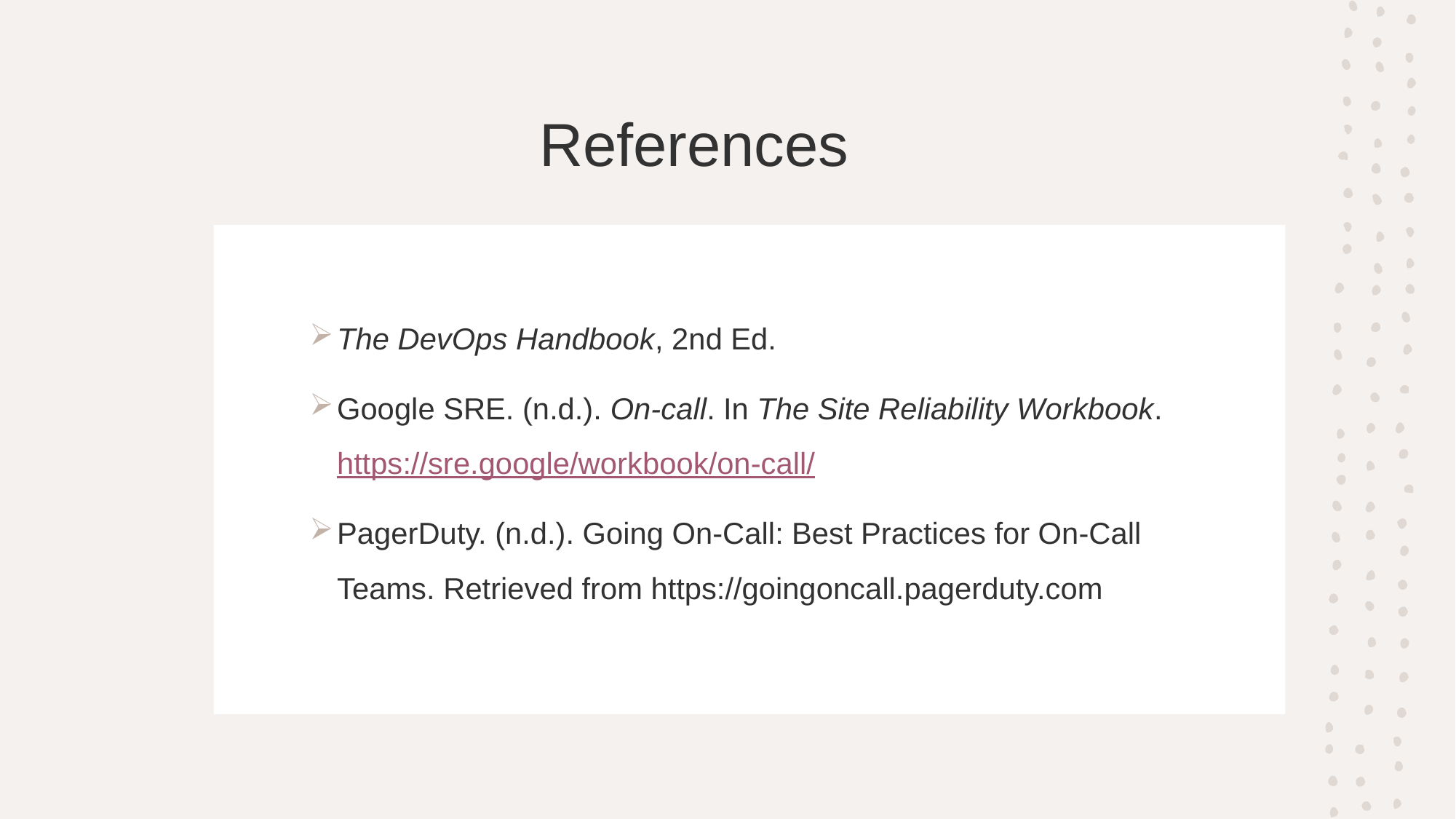

# References

The DevOps Handbook, 2nd Ed.
Google SRE. (n.d.). On-call. In The Site Reliability Workbook. https://sre.google/workbook/on-call/
PagerDuty. (n.d.). Going On‑Call: Best Practices for On‑Call Teams. Retrieved from https://goingoncall.pagerduty.com